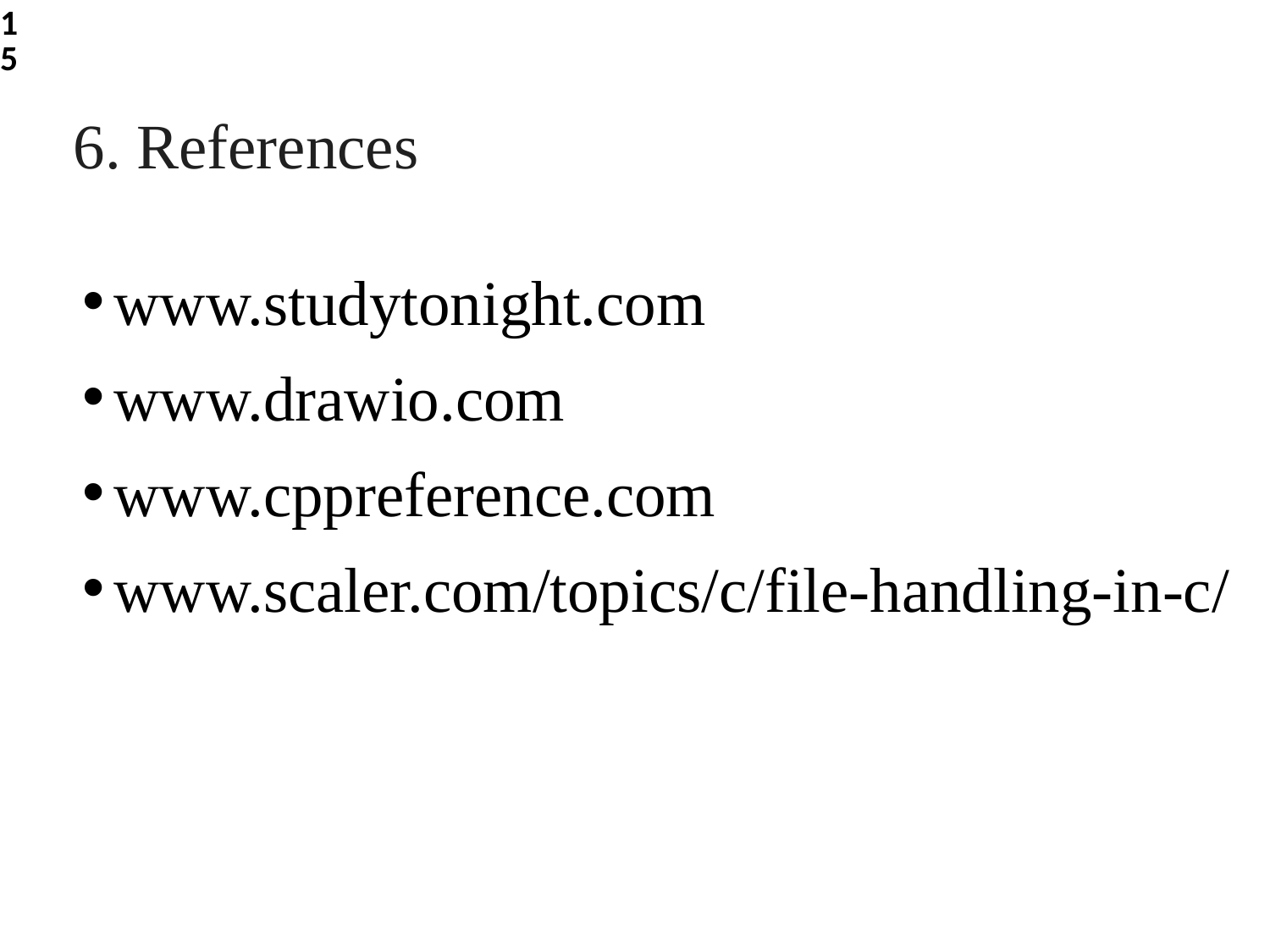

15
6. References
www.studytonight.com
www.drawio.com
www.cppreference.com
www.scaler.com/topics/c/file-handling-in-c/